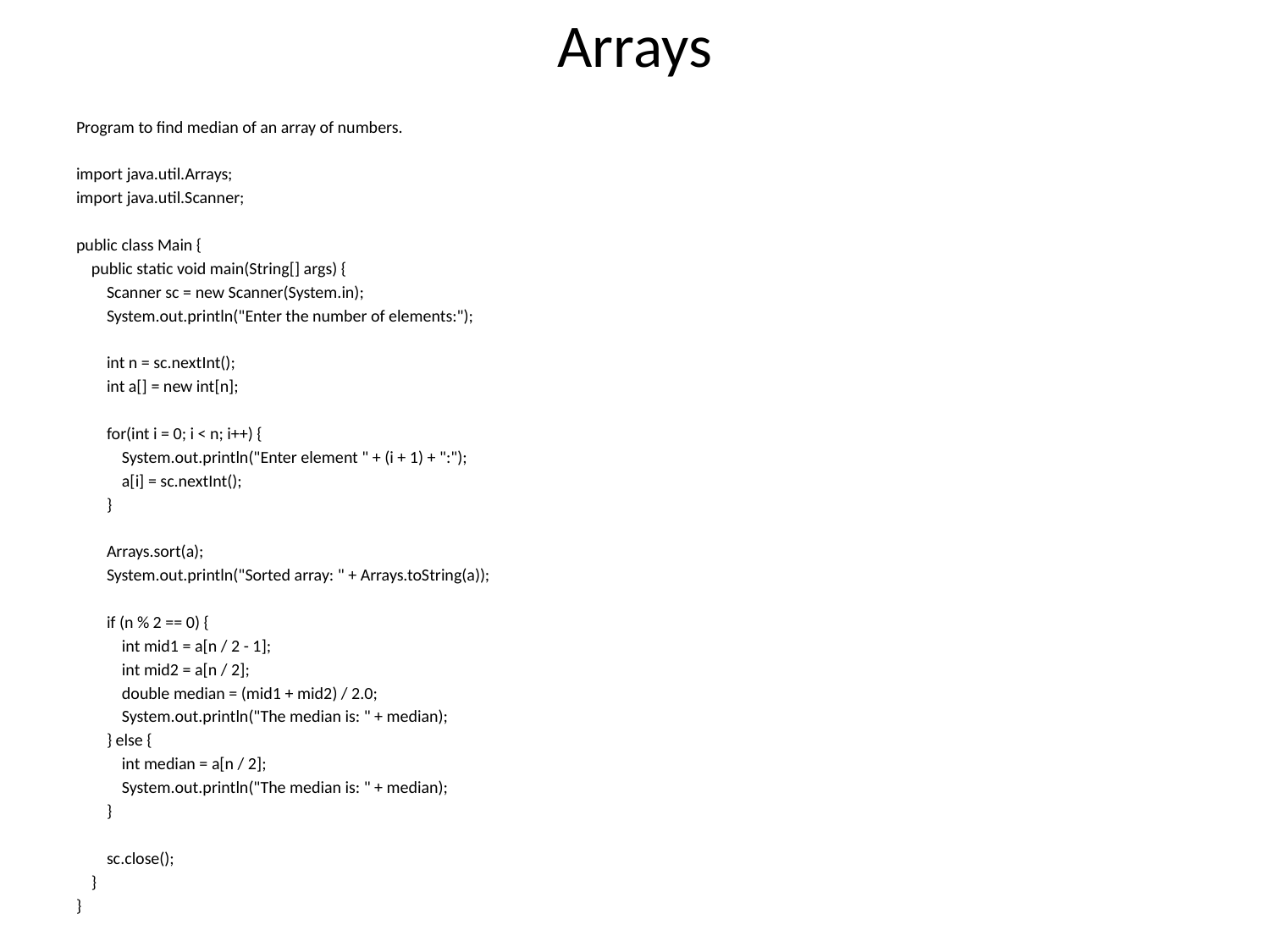

# Arrays

Program to find median of an array of numbers.

import java.util.Arrays;
import java.util.Scanner;

public class Main {
    public static void main(String[] args) {
        Scanner sc = new Scanner(System.in);
        System.out.println("Enter the number of elements:");

        int n = sc.nextInt();
        int a[] = new int[n];

        for(int i = 0; i < n; i++) {
            System.out.println("Enter element " + (i + 1) + ":");
            a[i] = sc.nextInt();
        }

        Arrays.sort(a);
        System.out.println("Sorted array: " + Arrays.toString(a));

        if (n % 2 == 0) {
            int mid1 = a[n / 2 - 1];
            int mid2 = a[n / 2];
            double median = (mid1 + mid2) / 2.0;
            System.out.println("The median is: " + median);
        } else {
            int median = a[n / 2];
            System.out.println("The median is: " + median);
        }

        sc.close();
    }
}